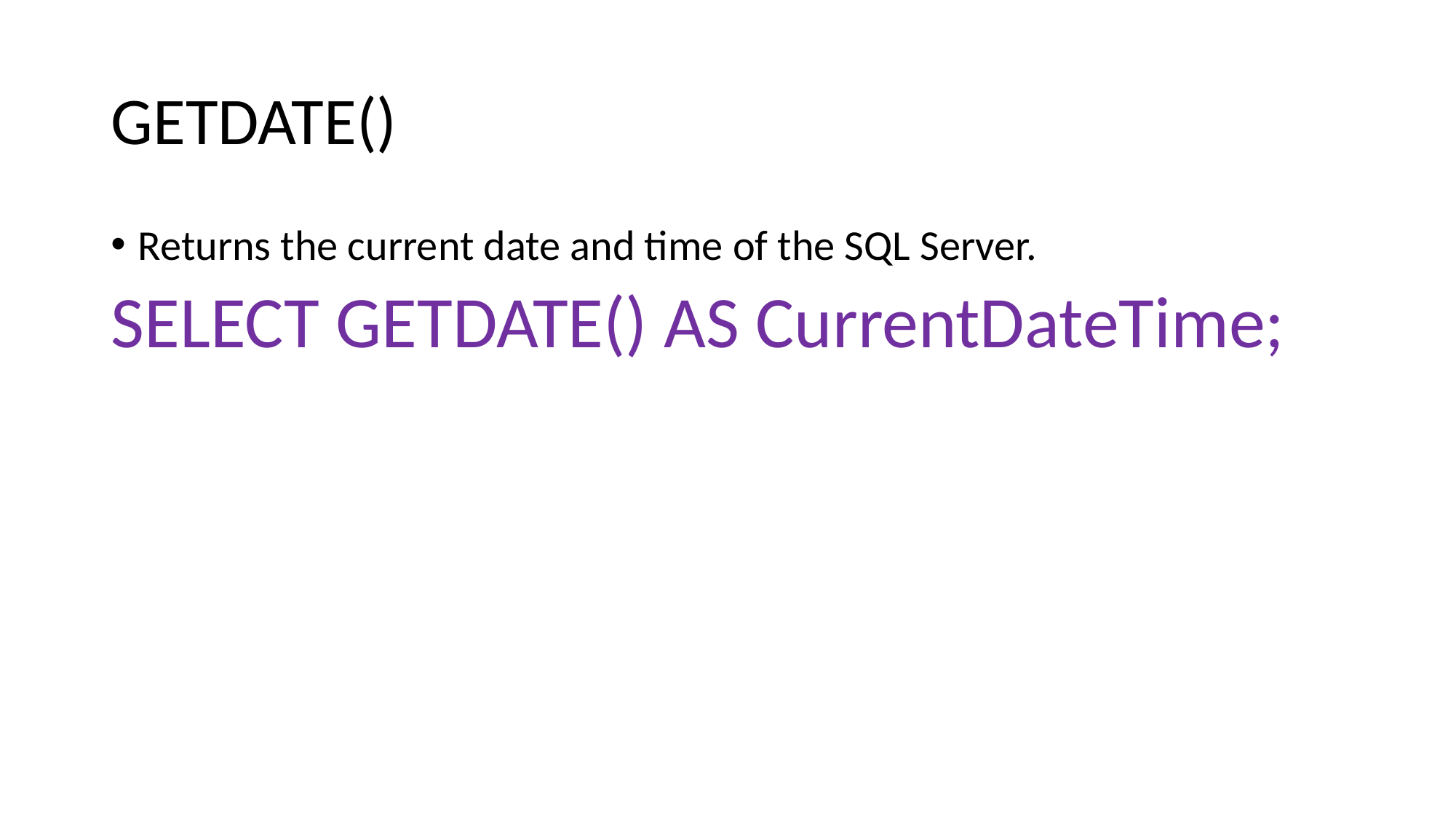

# GETDATE()
Returns the current date and time of the SQL Server.
SELECT GETDATE() AS CurrentDateTime;